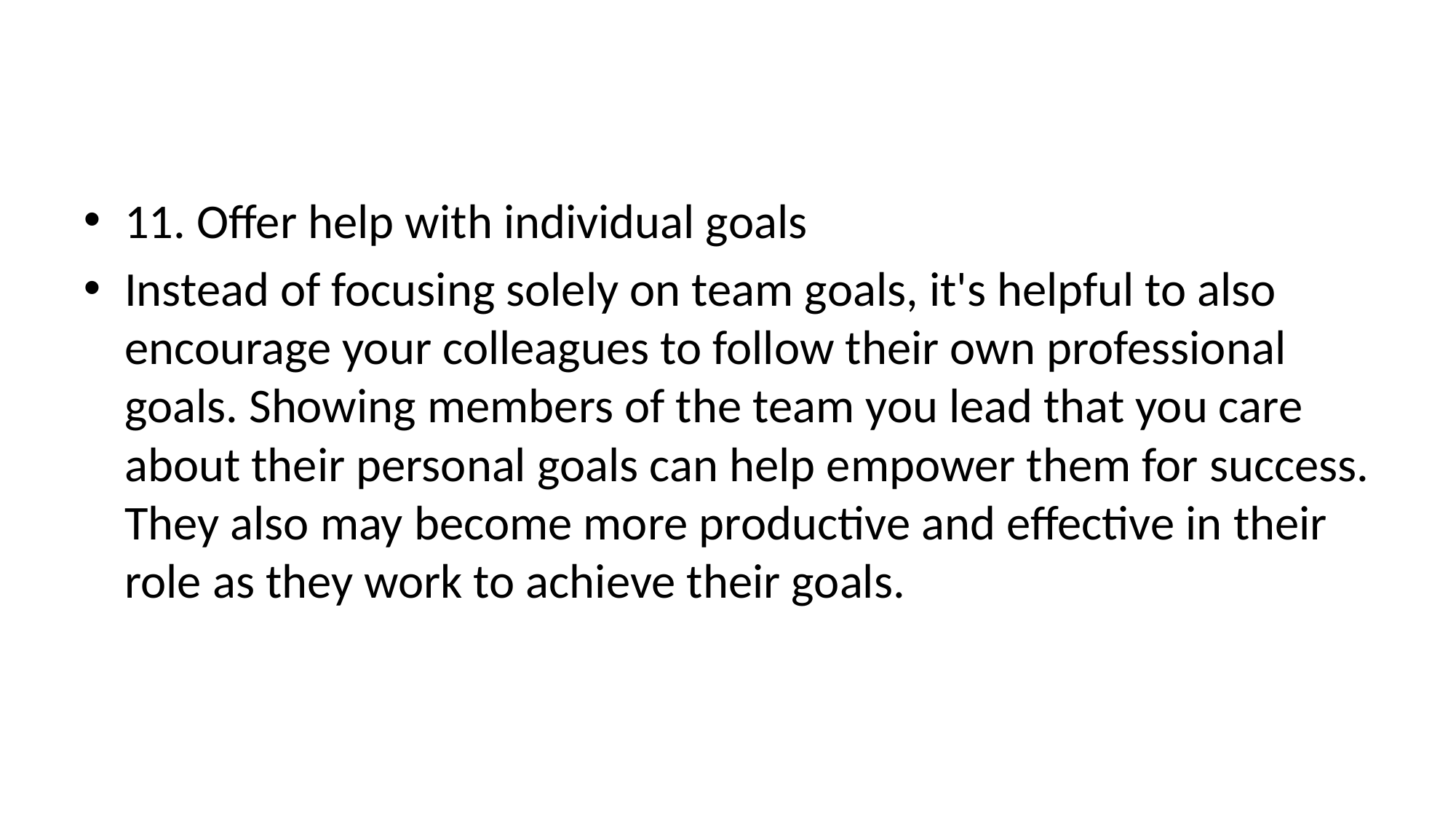

#

11. Offer help with individual goals
Instead of focusing solely on team goals, it's helpful to also encourage your colleagues to follow their own professional goals. Showing members of the team you lead that you care about their personal goals can help empower them for success. They also may become more productive and effective in their role as they work to achieve their goals.